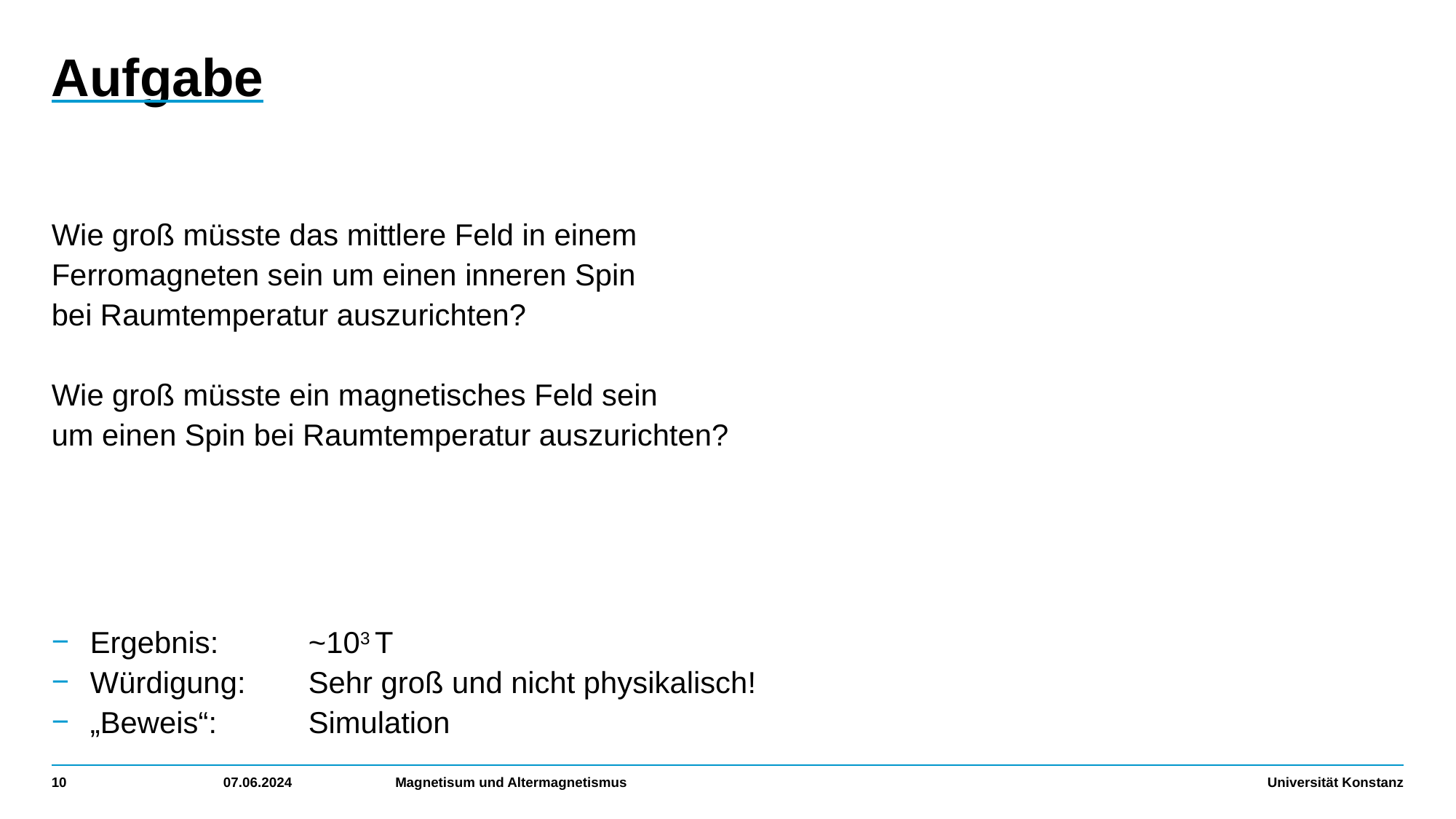

# Aufgabe
Wie groß müsste das mittlere Feld in einem
Ferromagneten sein um einen inneren Spin
bei Raumtemperatur auszurichten?

Wie groß müsste ein magnetisches Feld sein
um einen Spin bei Raumtemperatur auszurichten?

Ergebnis:	~103 T
Würdigung:	Sehr groß und nicht physikalisch!
„Beweis“: 	Simulation

10
07.06.2024
Magnetisum und Altermagnetismus